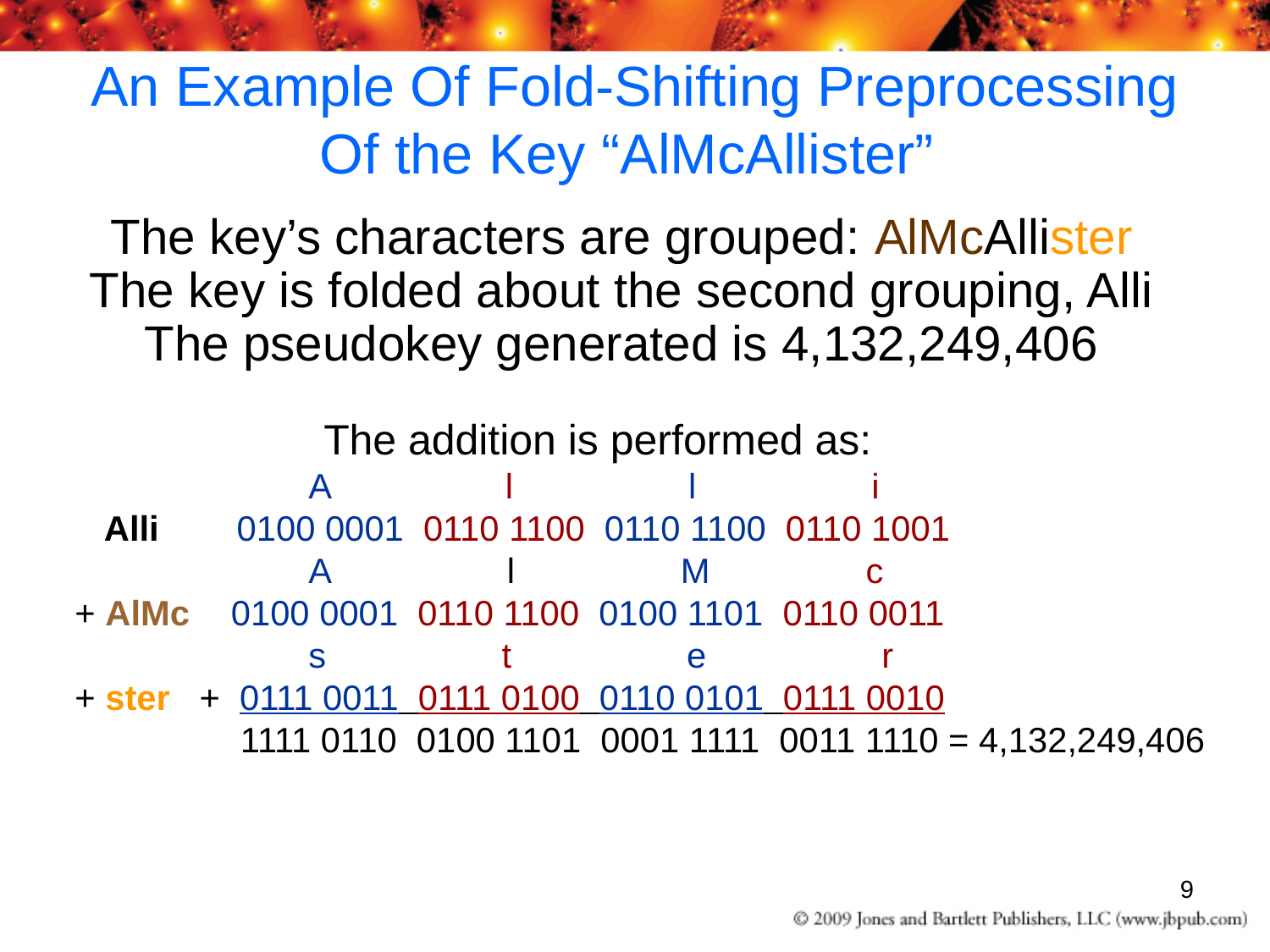

# An Example Of Fold-Shifting Preprocessing Of the Key “AlMcAllister”
The key’s characters are grouped: AlMcAllister
The key is folded about the second grouping, Alli
The pseudokey generated is 4,132,249,406

                     The addition is performed as:
                        A                  l                  l                  i
   Alli        0100 0001  0110 1100  0110 1100  0110 1001
                        A                  l                 M                c
+ AlMc 	   0100 0001  0110 1100  0100 1101  0110 0011
                        s                  t                  e                  r
+ ster   +  0111 0011  0111 0100  0110 0101  0111 0010
                 1111 0110  0100 1101  0001 1111  0011 1110 = 4,132,249,406
9